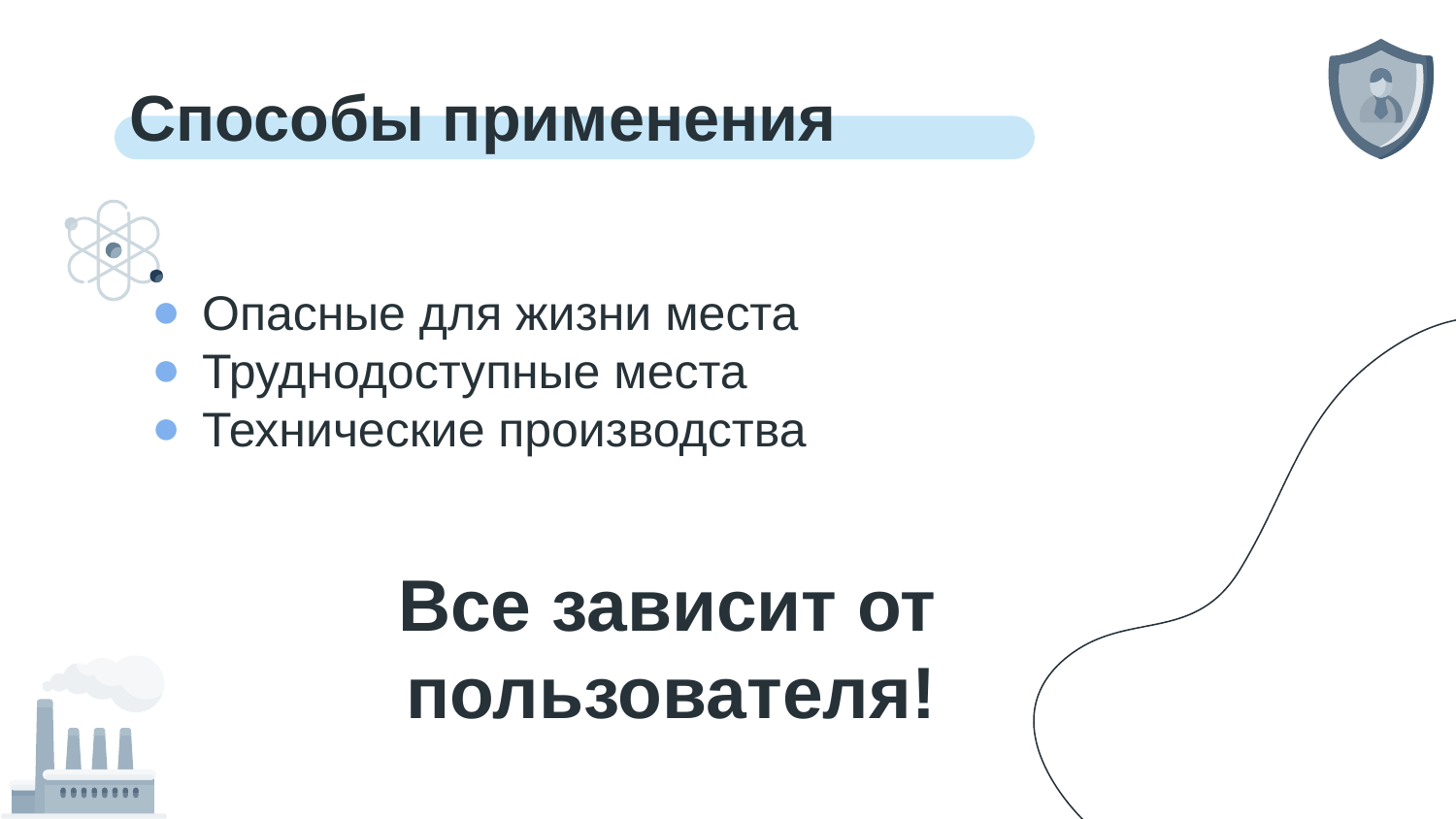

# Способы применения

Опасные для жизни места
Труднодоступные места
Технические производства

Все зависит от пользователя!